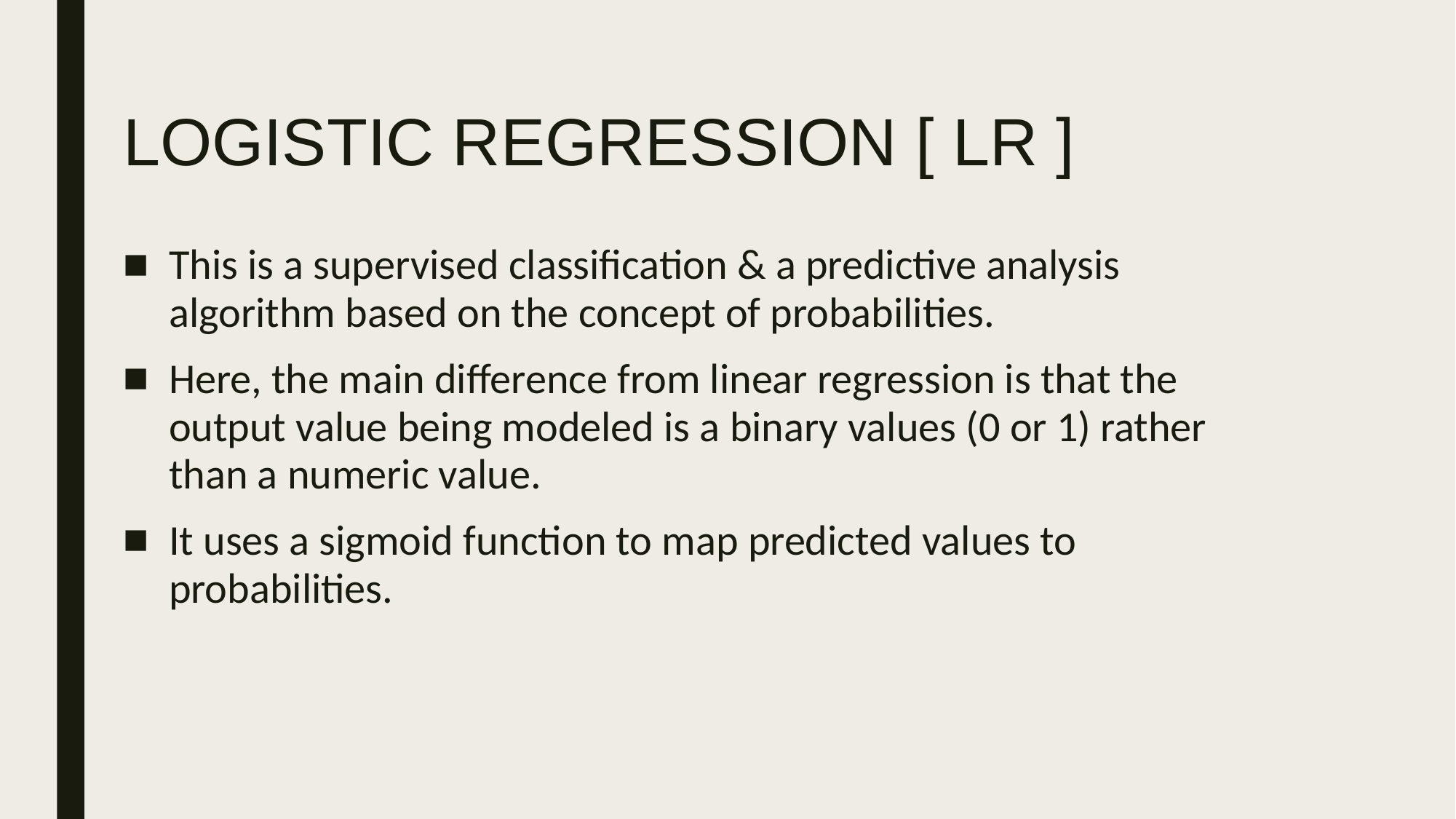

# LOGISTIC REGRESSION [ LR ]
This is a supervised classification & a predictive analysis algorithm based on the concept of probabilities.
Here, the main difference from linear regression is that the output value being modeled is a binary values (0 or 1) rather than a numeric value.
It uses a sigmoid function to map predicted values to probabilities.